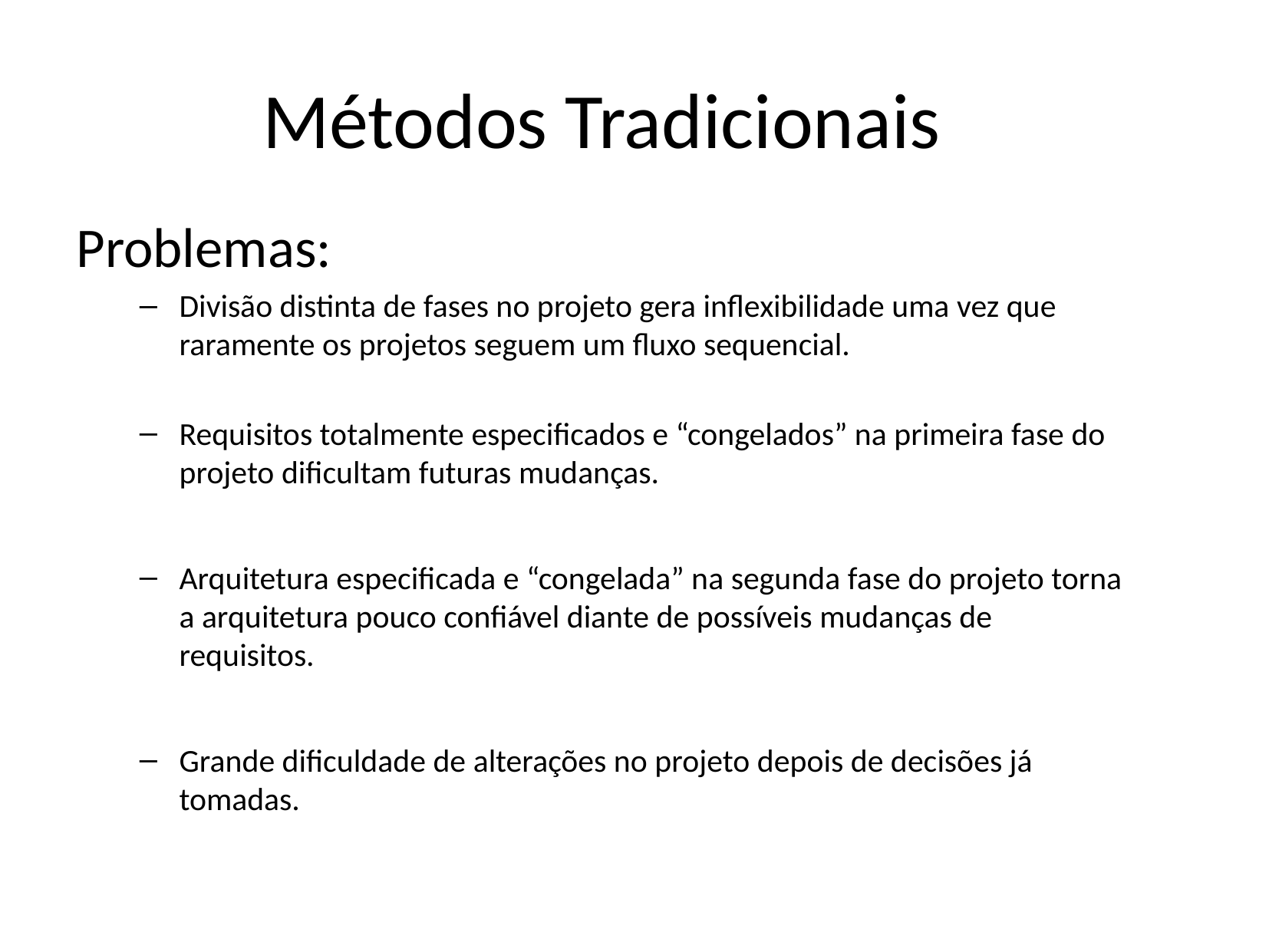

# Métodos Tradicionais
Problemas:
Divisão distinta de fases no projeto gera inflexibilidade uma vez que raramente os projetos seguem um fluxo sequencial.

Requisitos totalmente especificados e “congelados” na primeira fase do projeto dificultam futuras mudanças.

Arquitetura especificada e “congelada” na segunda fase do projeto torna a arquitetura pouco confiável diante de possíveis mudanças de requisitos.

Grande dificuldade de alterações no projeto depois de decisões já tomadas.